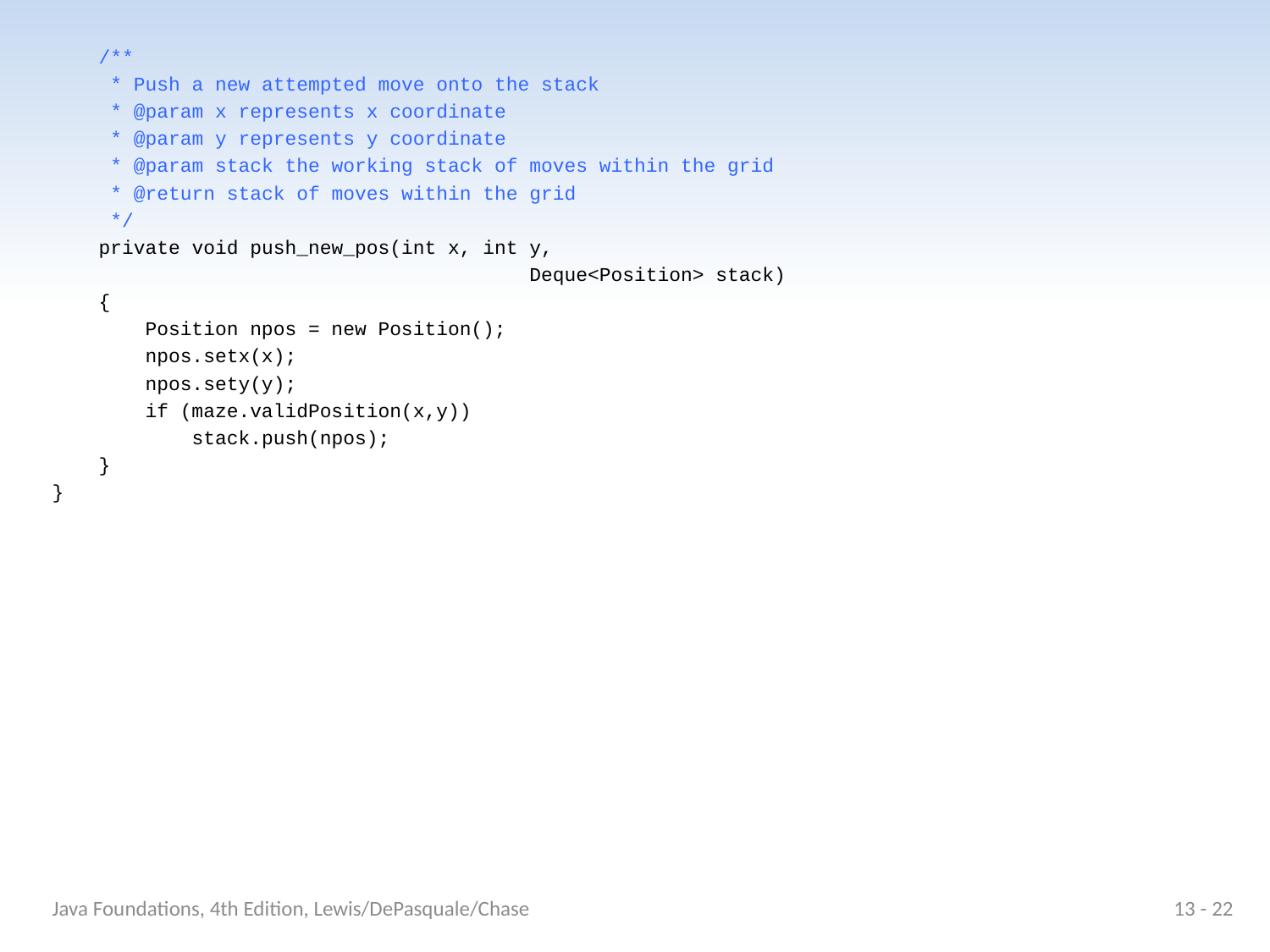

/**
     * Push a new attempted move onto the stack
     * @param x represents x coordinate
     * @param y represents y coordinate
     * @param stack the working stack of moves within the grid
     * @return stack of moves within the grid
     */
    private void push_new_pos(int x, int y,
                                         Deque<Position> stack)
    {
        Position npos = new Position();
        npos.setx(x);
        npos.sety(y);
        if (maze.validPosition(x,y))
            stack.push(npos);
    }
}

Java Foundations, 4th Edition, Lewis/DePasquale/Chase
13 - 22